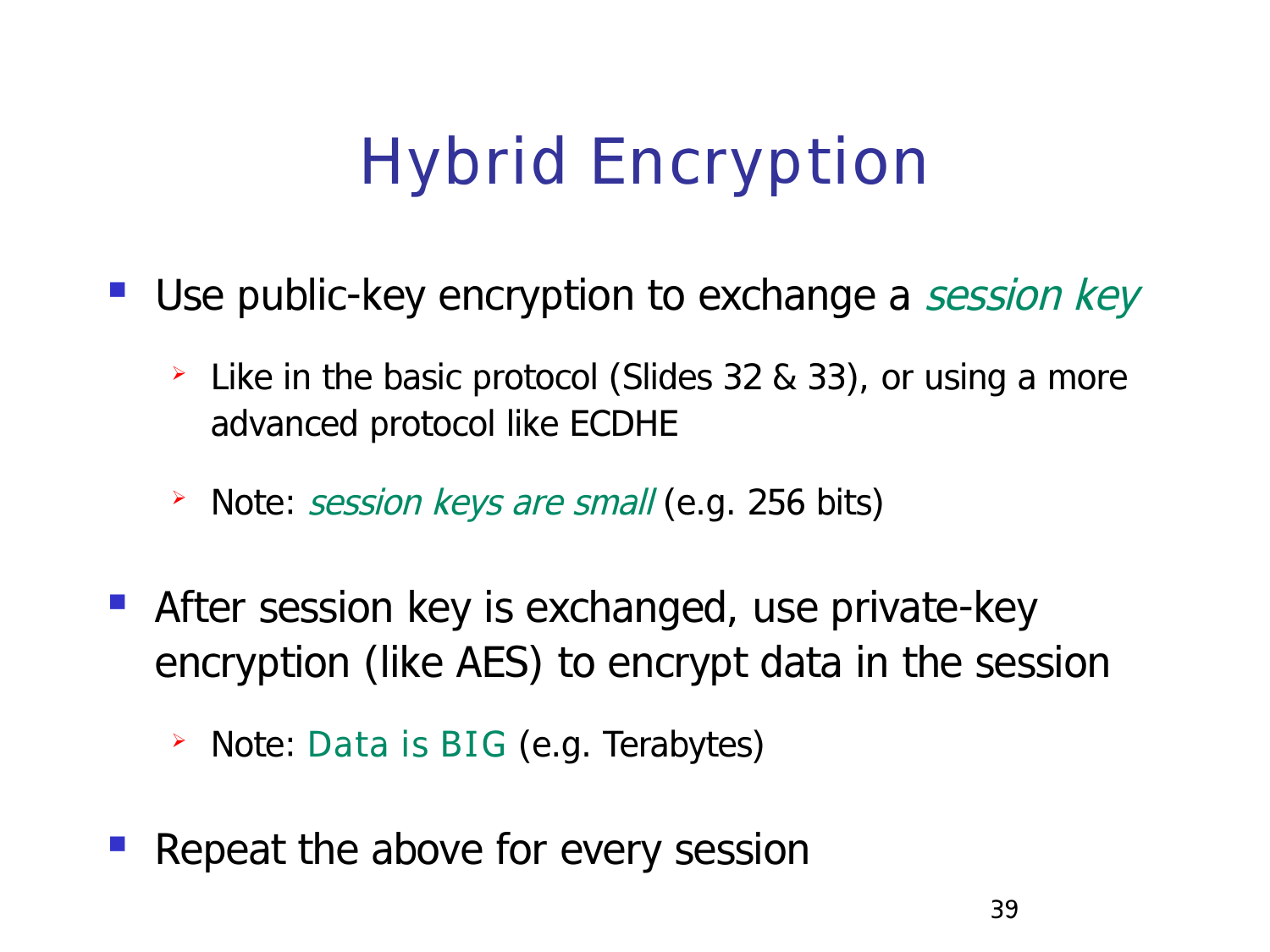

# Hybrid Encryption

Use public-key encryption to exchange a session key
Like in the basic protocol (Slides 32 & 33), or using a more advanced protocol like ECDHE
Note: session keys are small (e.g. 256 bits)
After session key is exchanged, use private-key encryption (like AES) to encrypt data in the session
Note: Data is BIG (e.g. Terabytes)
Repeat the above for every session
39